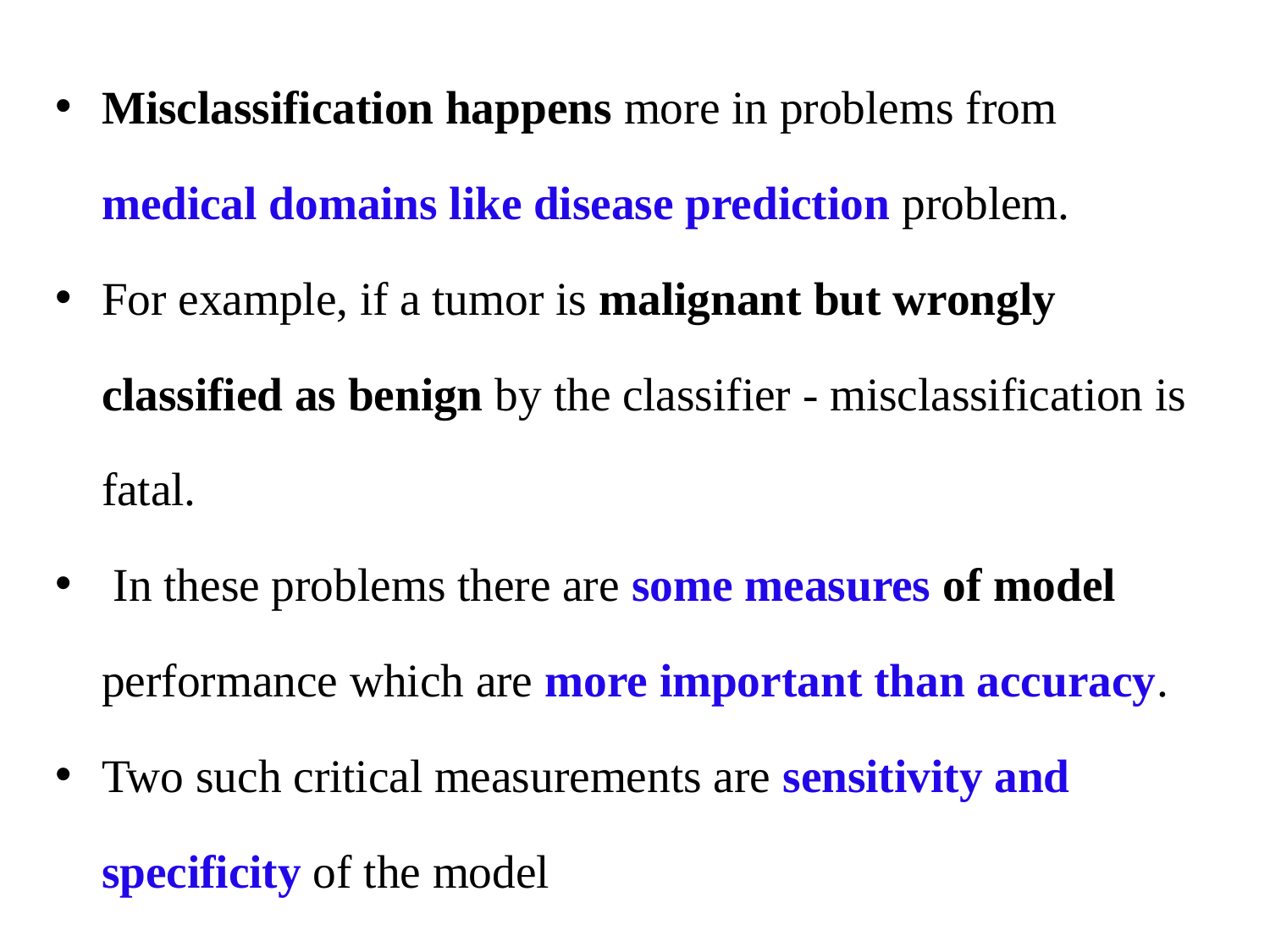

Misclassification happens more in problems from medical domains like disease prediction problem.
For example, if a tumor is malignant but wrongly classified as benign by the classifier - misclassification is fatal.
 In these problems there are some measures of model performance which are more important than accuracy.
Two such critical measurements are sensitivity and specificity of the model